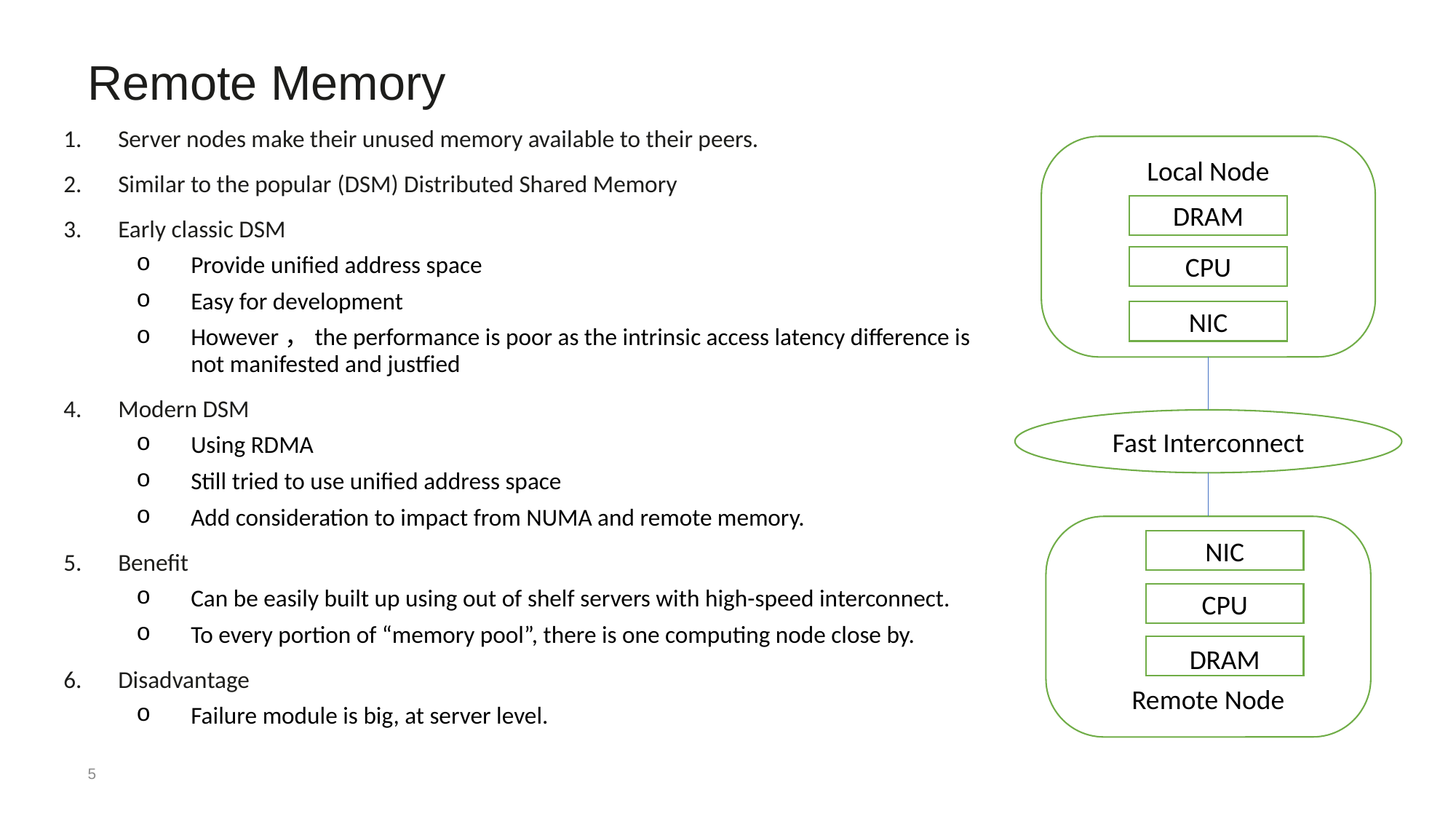

Remote Memory
Server nodes make their unused memory available to their peers.
Similar to the popular (DSM) Distributed Shared Memory
Early classic DSM
Provide unified address space
Easy for development
However，the performance is poor as the intrinsic access latency difference is not manifested and justfied
Modern DSM
Using RDMA
Still tried to use unified address space
Add consideration to impact from NUMA and remote memory.
Benefit
Can be easily built up using out of shelf servers with high-speed interconnect.
To every portion of “memory pool”, there is one computing node close by.
Disadvantage
Failure module is big, at server level.

Local Node
DRAM
CPU
NIC
Remote Node
NIC
CPU
DRAM
Fast Interconnect
5